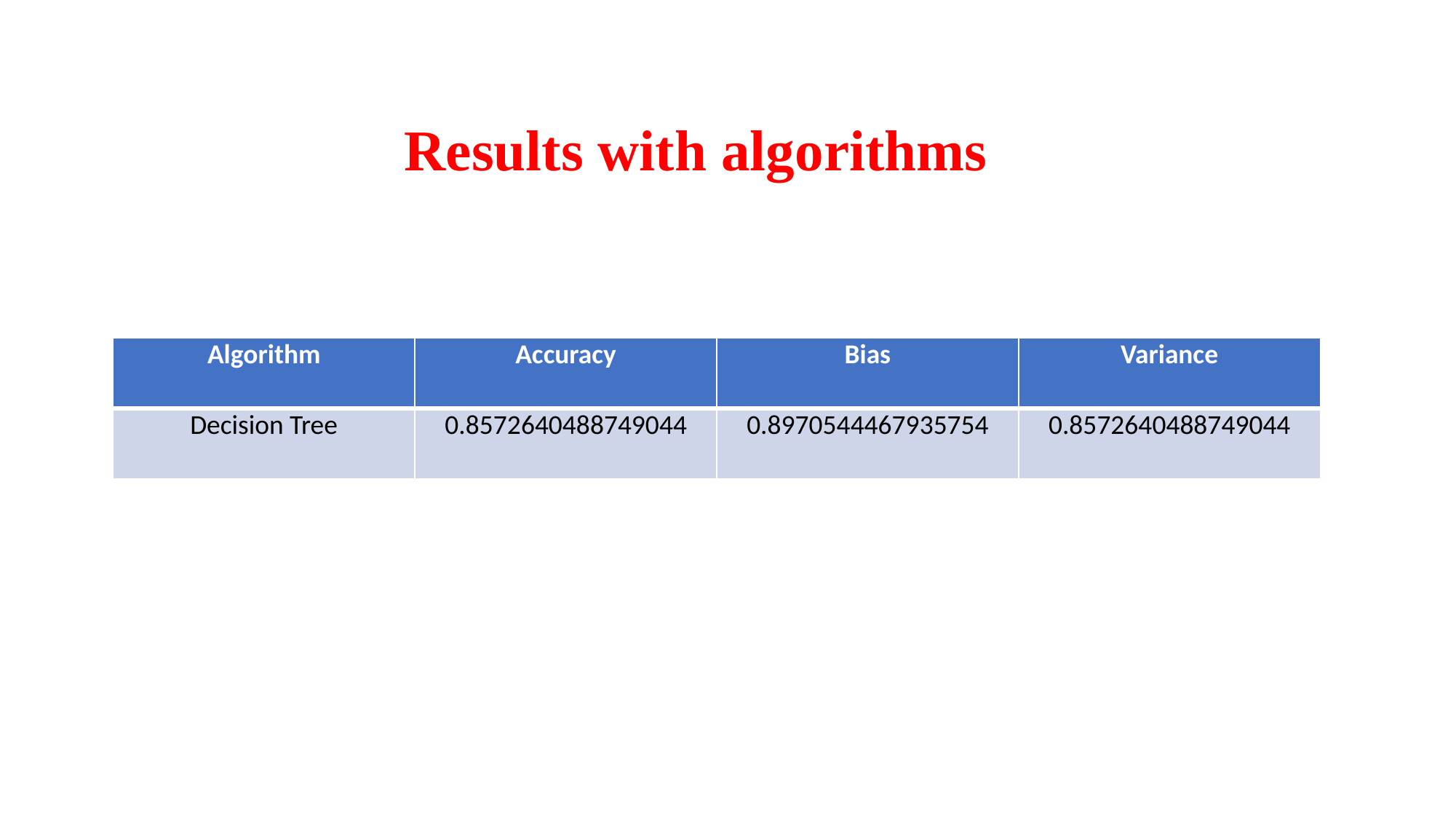

# Results with algorithms
| Algorithm | Accuracy | Bias | Variance |
| --- | --- | --- | --- |
| Decision Tree | 0.8572640488749044 | 0.8970544467935754 | 0.8572640488749044 |